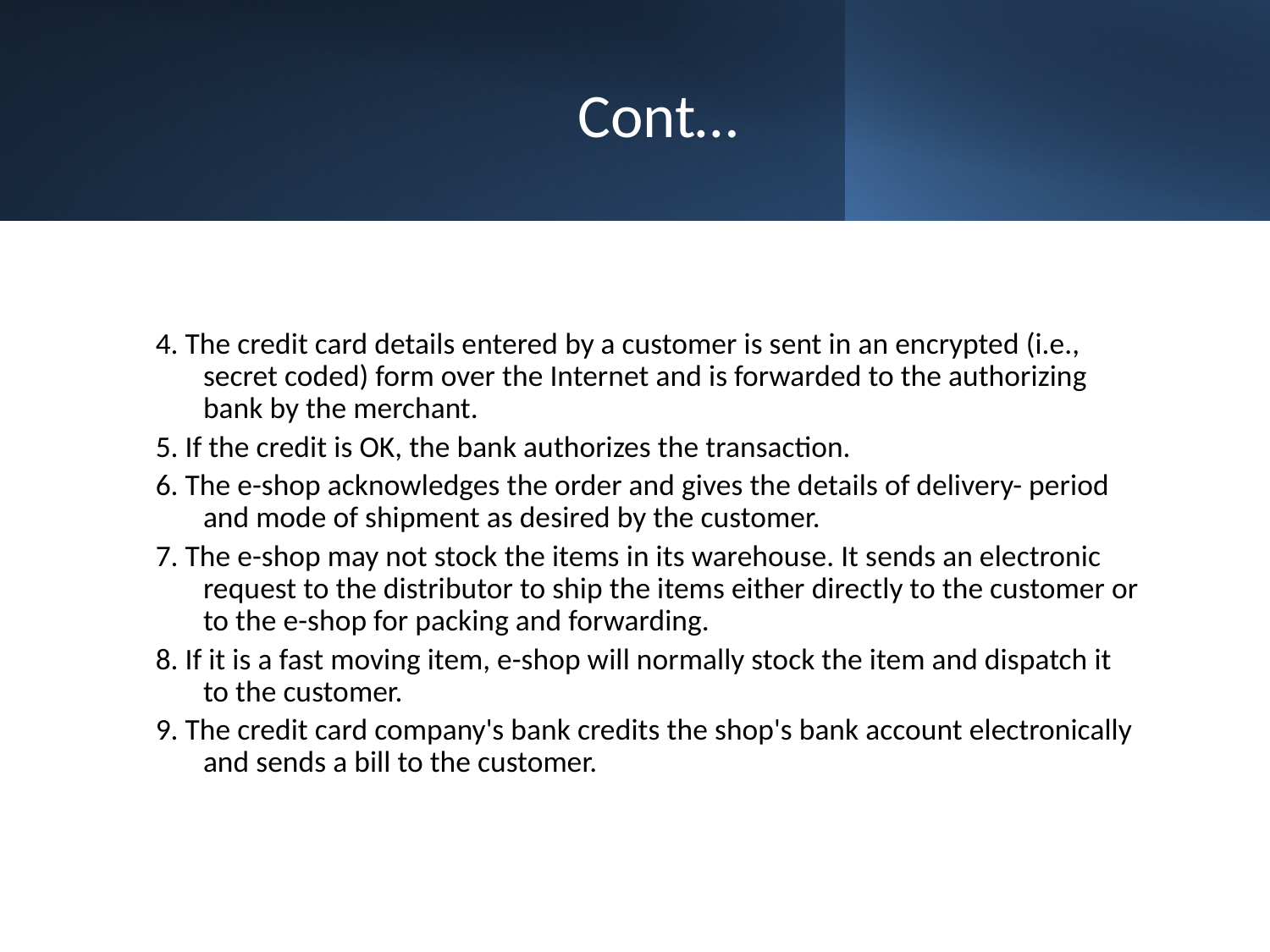

# Cont…
4. The credit card details entered by a customer is sent in an encrypted (i.e., secret coded) form over the Internet and is forwarded to the authorizing bank by the merchant.
5. If the credit is OK, the bank authorizes the transaction.
6. The e-shop acknowledges the order and gives the details of delivery- period and mode of shipment as desired by the customer.
7. The e-shop may not stock the items in its warehouse. It sends an electronic request to the distributor to ship the items either directly to the customer or to the e-shop for packing and forwarding.
8. If it is a fast moving item, e-shop will normally stock the item and dispatch it to the customer.
9. The credit card company's bank credits the shop's bank account electronically and sends a bill to the customer.